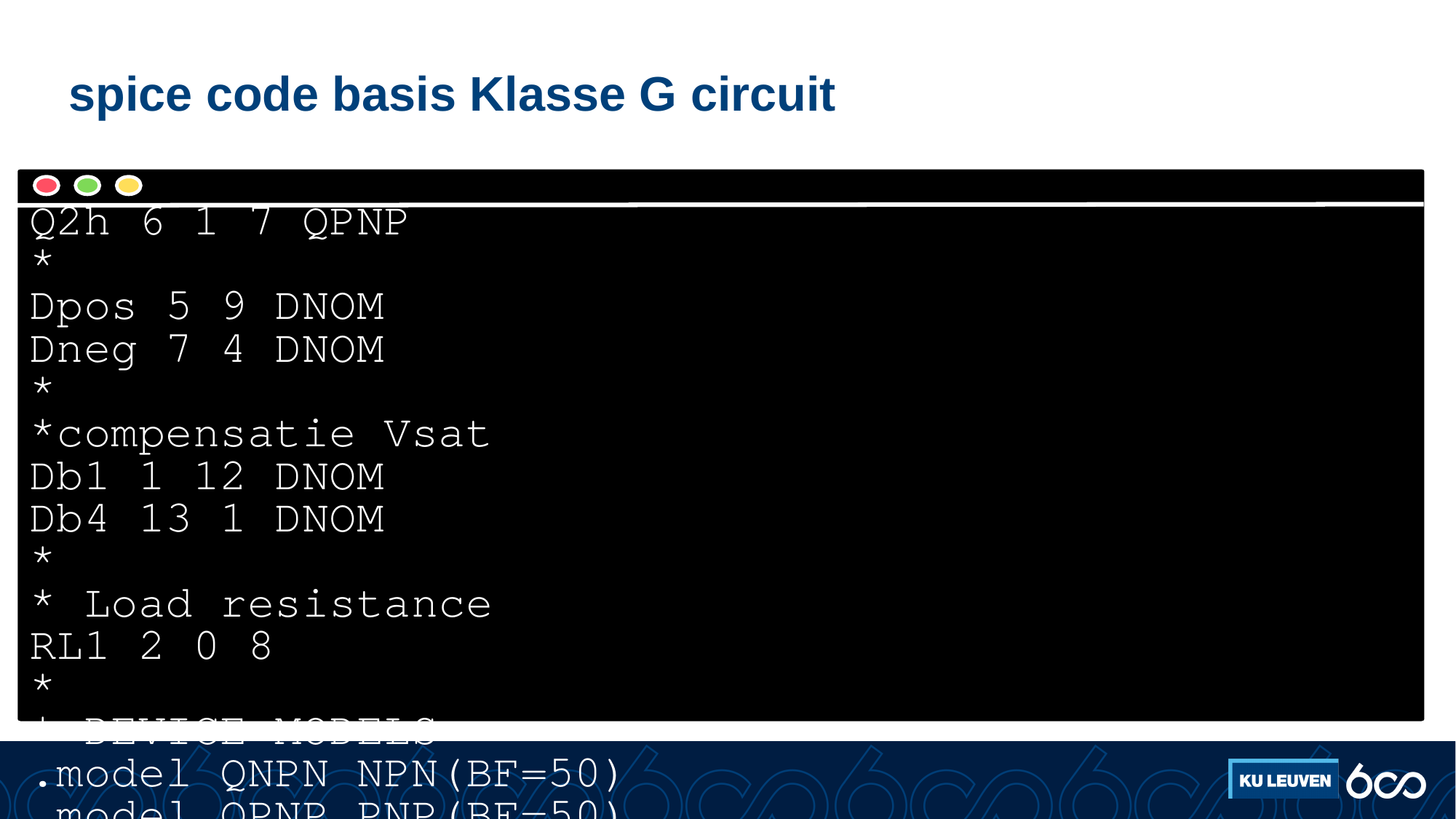

# spice code basis Klasse G circuit
Q2h 6 1 7 QPNP
*
Dpos 5 9 DNOM
Dneg 7 4 DNOM
*
*compensatie Vsat
Db1 1 12 DNOM
Db4 13 1 DNOM
*
* Load resistance
RL1 2 0	8
*
* DEVICE MODELS
.model QNPN NPN(BF=50)
.model QPNP PNP(BF=50)